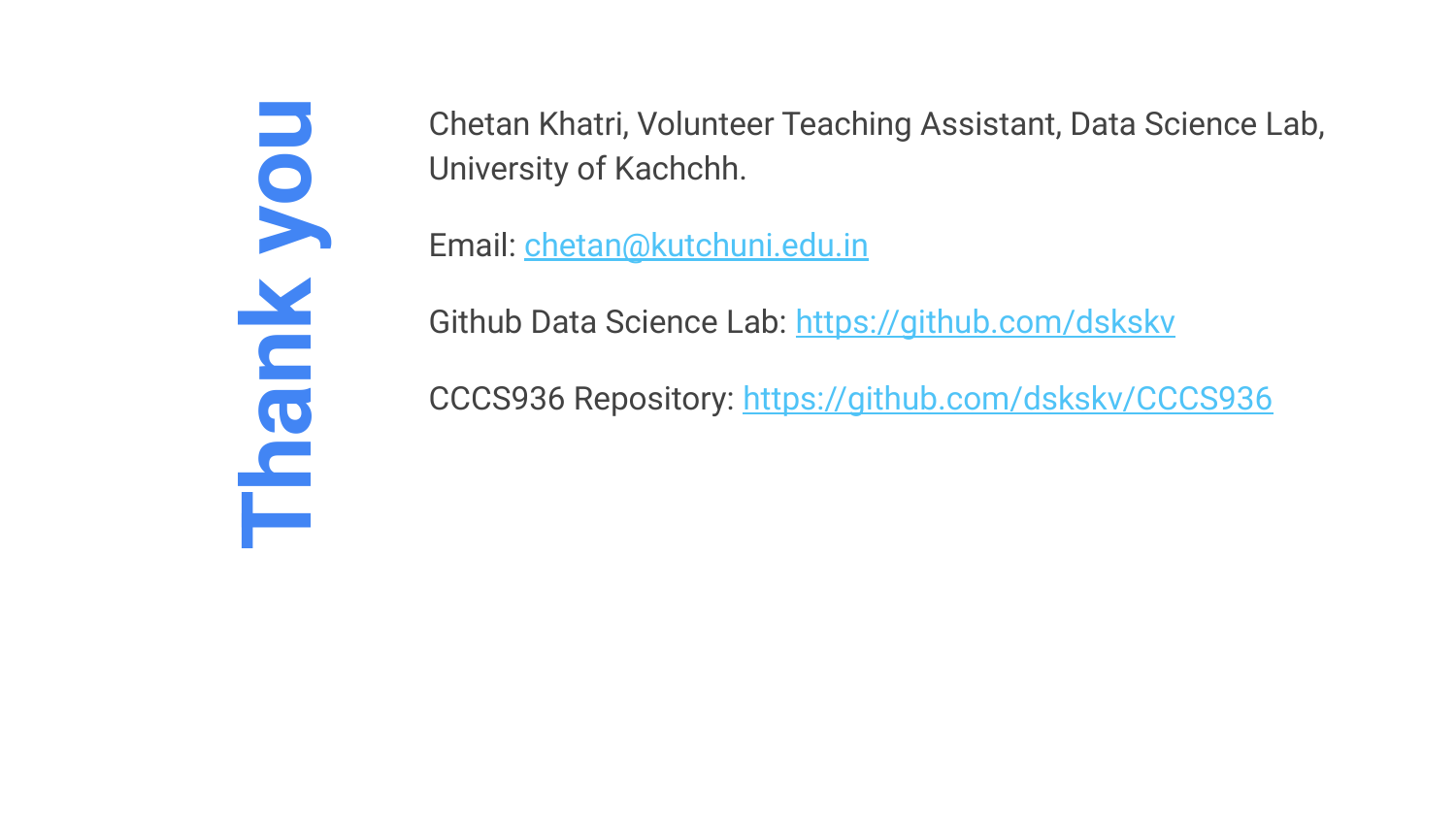

Chetan Khatri, Volunteer Teaching Assistant, Data Science Lab, University of Kachchh.
Email: chetan@kutchuni.edu.in
Github Data Science Lab: https://github.com/dskskv
CCCS936 Repository: https://github.com/dskskv/CCCS936

# Thank you